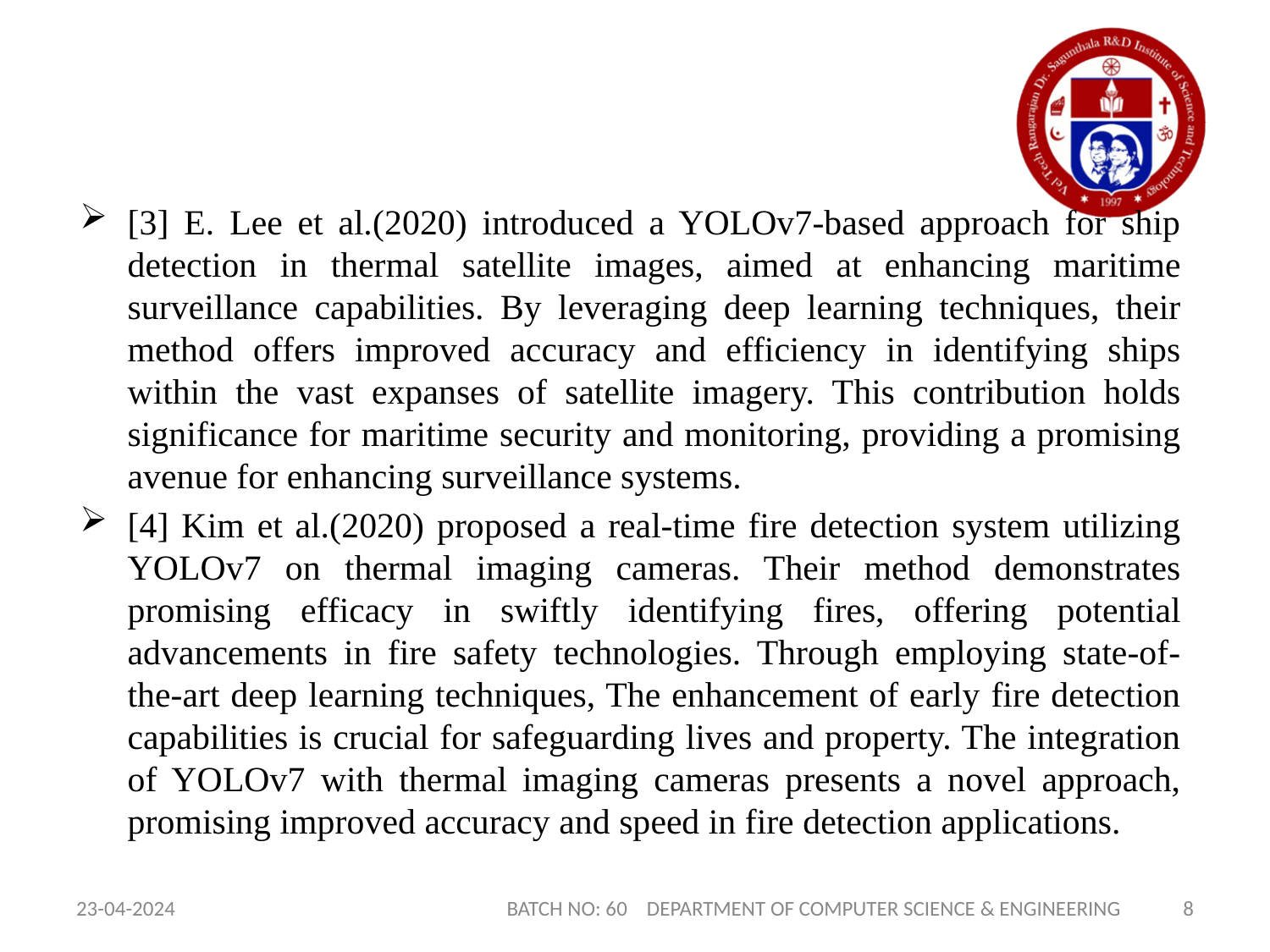

[3] E. Lee et al.(2020) introduced a YOLOv7-based approach for ship detection in thermal satellite images, aimed at enhancing maritime surveillance capabilities. By leveraging deep learning techniques, their method offers improved accuracy and efficiency in identifying ships within the vast expanses of satellite imagery. This contribution holds significance for maritime security and monitoring, providing a promising avenue for enhancing surveillance systems.
[4] Kim et al.(2020) proposed a real-time fire detection system utilizing YOLOv7 on thermal imaging cameras. Their method demonstrates promising efficacy in swiftly identifying fires, offering potential advancements in fire safety technologies. Through employing state-of-the-art deep learning techniques, The enhancement of early fire detection capabilities is crucial for safeguarding lives and property. The integration of YOLOv7 with thermal imaging cameras presents a novel approach, promising improved accuracy and speed in fire detection applications.
23-04-2024
BATCH NO: 60    DEPARTMENT OF COMPUTER SCIENCE & ENGINEERING
8